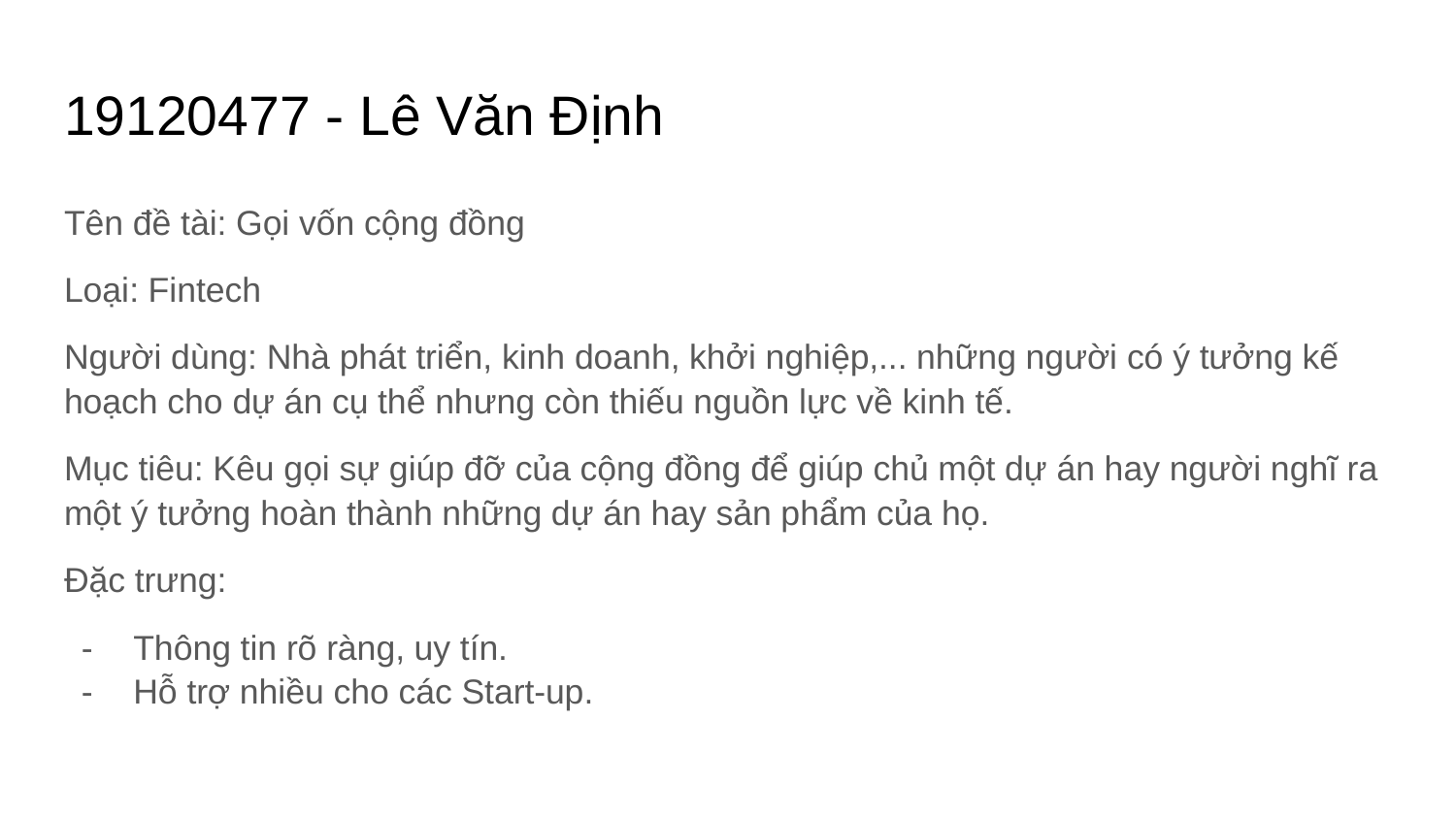

# 19120477 - Lê Văn Định
Tên đề tài: Gọi vốn cộng đồng
Loại: Fintech
Người dùng: Nhà phát triển, kinh doanh, khởi nghiệp,... những người có ý tưởng kế hoạch cho dự án cụ thể nhưng còn thiếu nguồn lực về kinh tế.
Mục tiêu: Kêu gọi sự giúp đỡ của cộng đồng để giúp chủ một dự án hay người nghĩ ra một ý tưởng hoàn thành những dự án hay sản phẩm của họ.
Đặc trưng:
Thông tin rõ ràng, uy tín.
Hỗ trợ nhiều cho các Start-up.